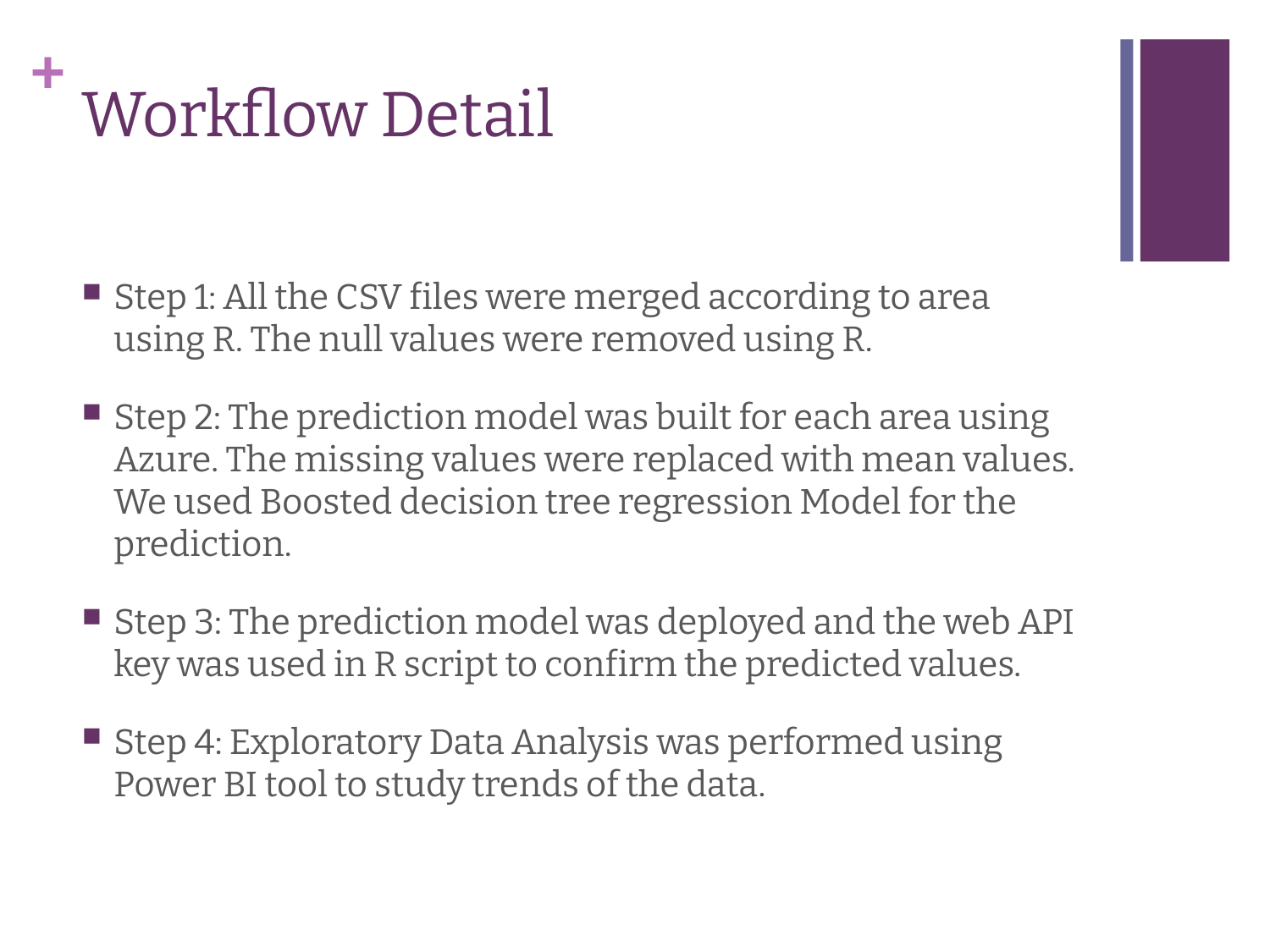

# Workflow Detail
Step 1: All the CSV files were merged according to area using R. The null values were removed using R.
Step 2: The prediction model was built for each area using Azure. The missing values were replaced with mean values. We used Boosted decision tree regression Model for the prediction.
Step 3: The prediction model was deployed and the web API key was used in R script to confirm the predicted values.
Step 4: Exploratory Data Analysis was performed using Power BI tool to study trends of the data.